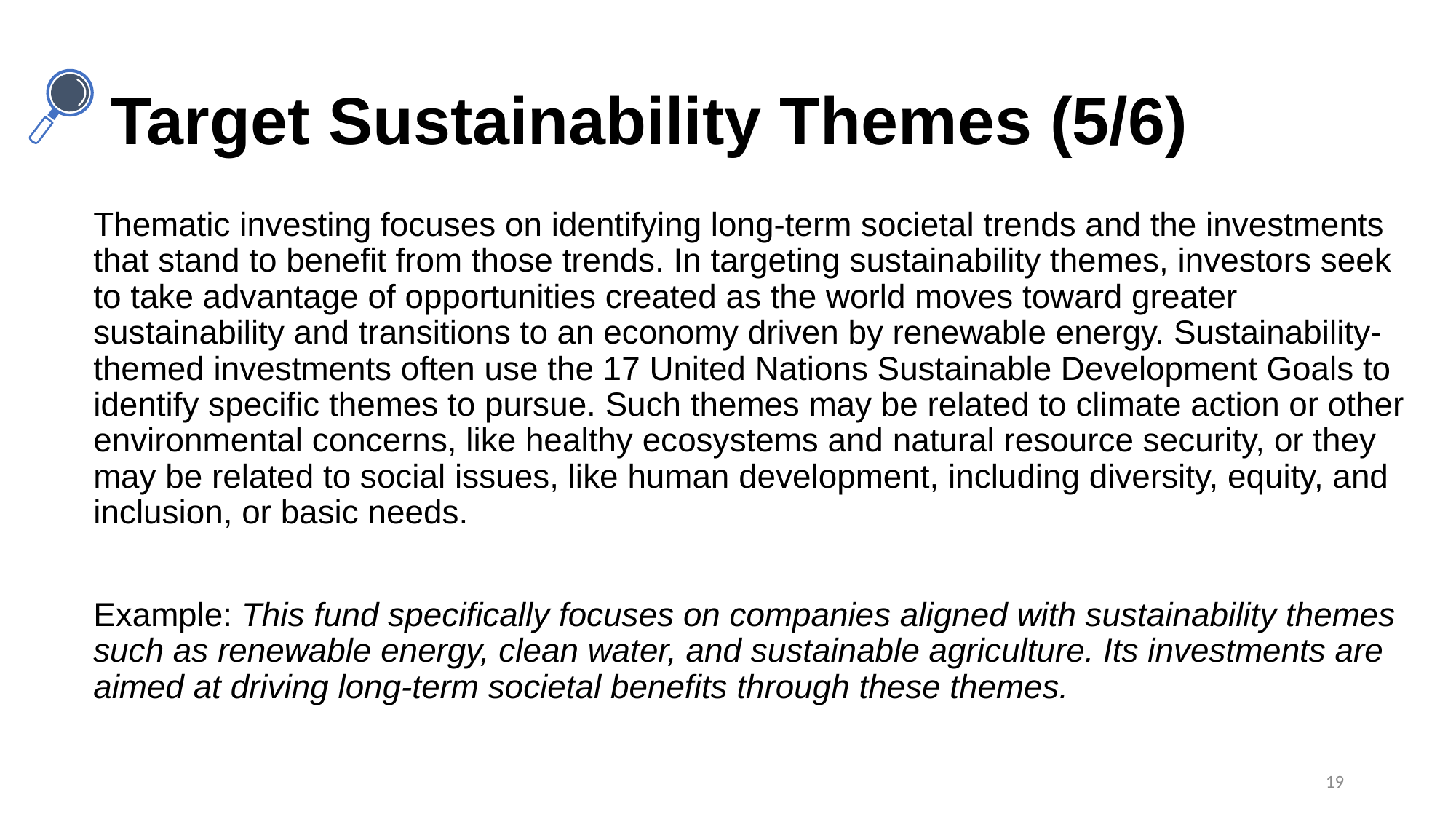

# Target Sustainability Themes (5/6)

Thematic investing focuses on identifying long-term societal trends and the investments that stand to benefit from those trends. In targeting sustainability themes, investors seek to take advantage of opportunities created as the world moves toward greater sustainability and transitions to an economy driven by renewable energy. Sustainability-themed investments often use the 17 United Nations Sustainable Development Goals to identify specific themes to pursue. Such themes may be related to climate action or other environmental concerns, like healthy ecosystems and natural resource security, or they may be related to social issues, like human development, including diversity, equity, and inclusion, or basic needs.

Example: This fund specifically focuses on companies aligned with sustainability themes such as renewable energy, clean water, and sustainable agriculture. Its investments are aimed at driving long-term societal benefits through these themes.
19